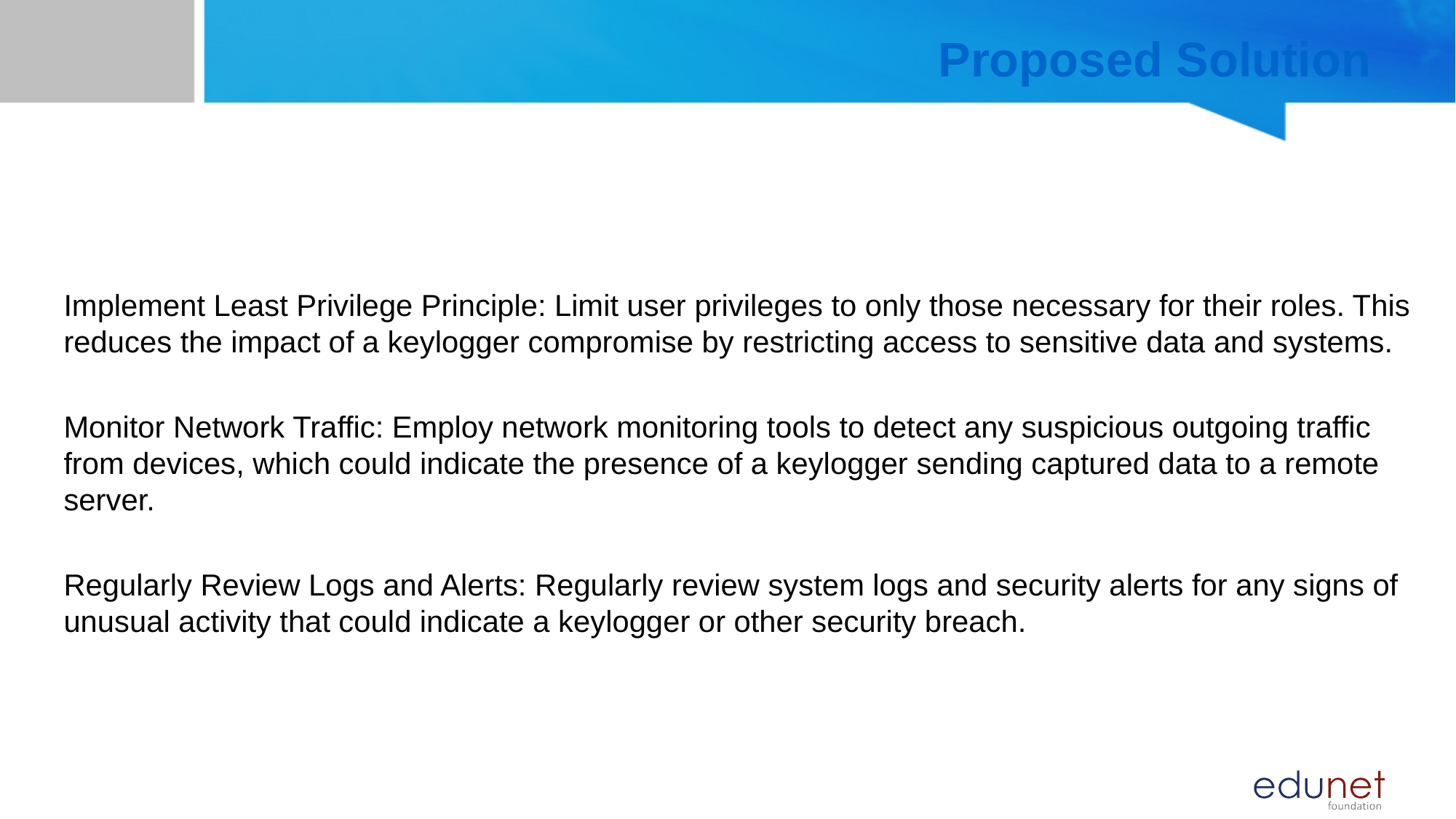

# Proposed Solution
Implement Least Privilege Principle: Limit user privileges to only those necessary for their roles. This reduces the impact of a keylogger compromise by restricting access to sensitive data and systems.

Monitor Network Traffic: Employ network monitoring tools to detect any suspicious outgoing traffic from devices, which could indicate the presence of a keylogger sending captured data to a remote server.

Regularly Review Logs and Alerts: Regularly review system logs and security alerts for any signs of unusual activity that could indicate a keylogger or other security breach.